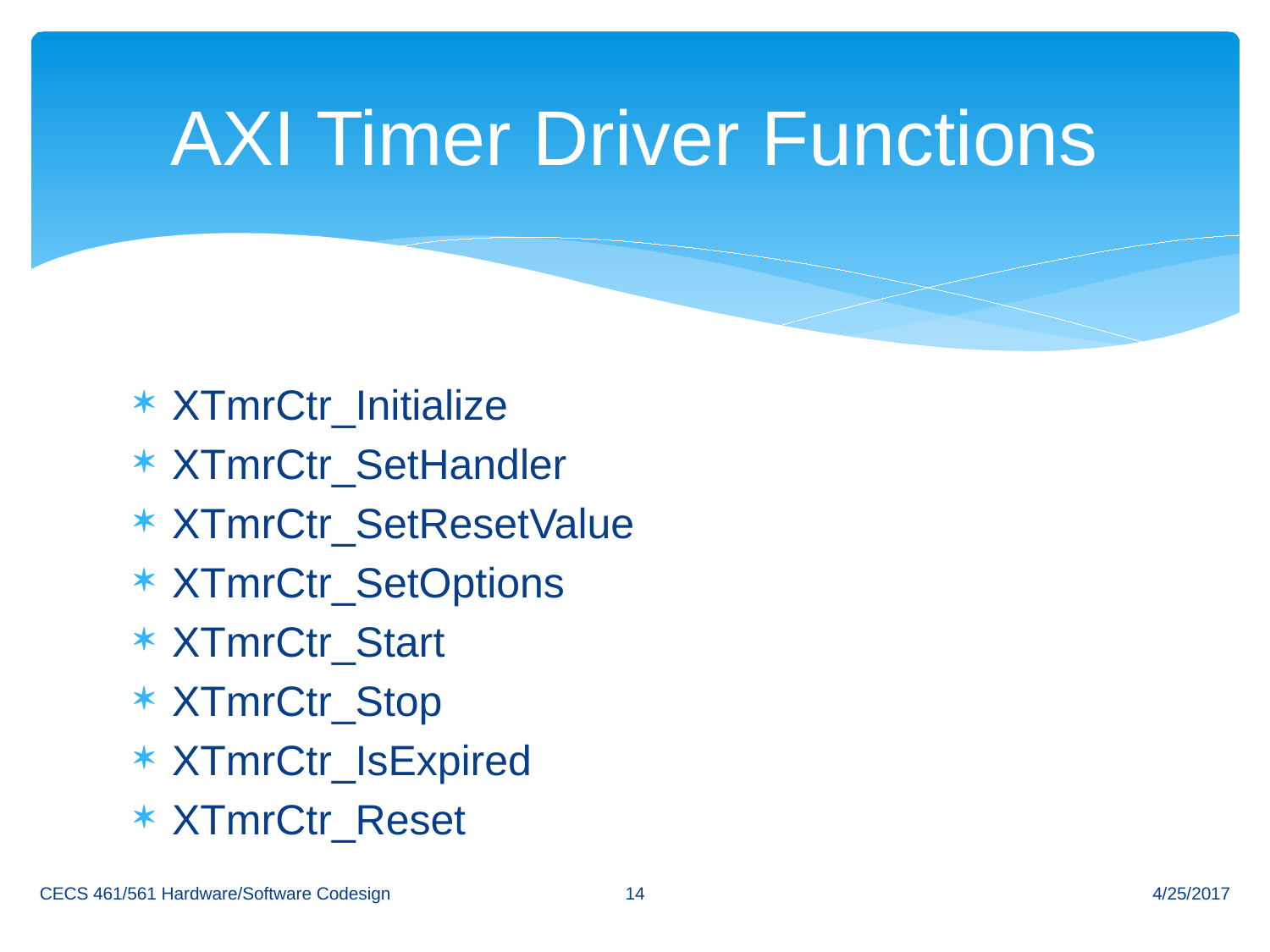

# AXI Timer Driver Functions
XTmrCtr_Initialize
XTmrCtr_SetHandler
XTmrCtr_SetResetValue
XTmrCtr_SetOptions
XTmrCtr_Start
XTmrCtr_Stop
XTmrCtr_IsExpired
XTmrCtr_Reset
14
CECS 461/561 Hardware/Software Codesign
4/25/2017